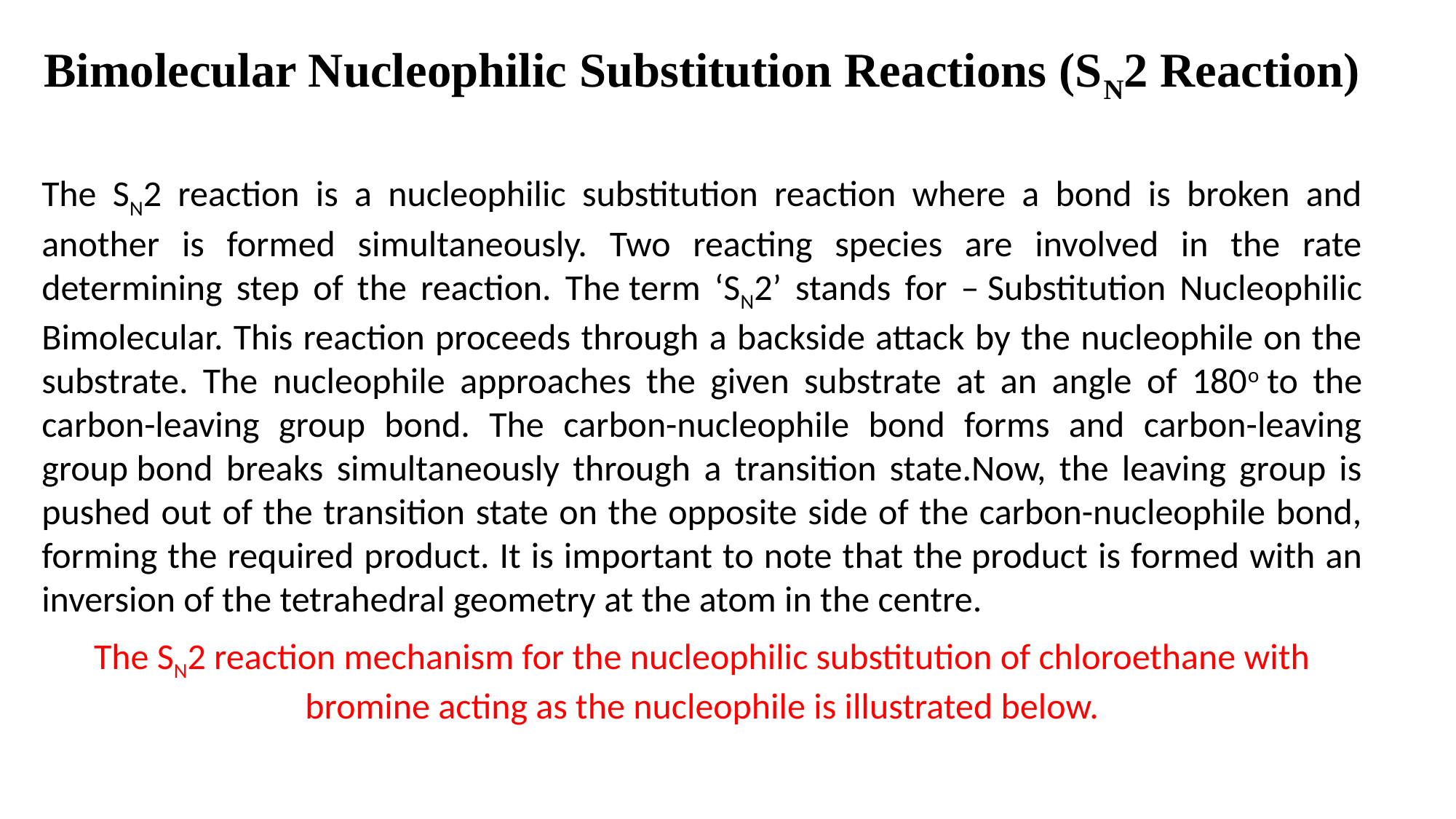

Bimolecular Nucleophilic Substitution Reactions (SN2 Reaction)

The SN2 reaction is a nucleophilic substitution reaction where a bond is broken and another is formed simultaneously. Two reacting species are involved in the rate determining step of the reaction. The term ‘SN2’ stands for – Substitution Nucleophilic Bimolecular. This reaction proceeds through a backside attack by the nucleophile on the substrate. The nucleophile approaches the given substrate at an angle of 180o to the carbon-leaving group bond. The carbon-nucleophile bond forms and carbon-leaving group bond breaks simultaneously through a transition state.Now, the leaving group is pushed out of the transition state on the opposite side of the carbon-nucleophile bond, forming the required product. It is important to note that the product is formed with an inversion of the tetrahedral geometry at the atom in the centre.
The SN2 reaction mechanism for the nucleophilic substitution of chloroethane with bromine acting as the nucleophile is illustrated below.